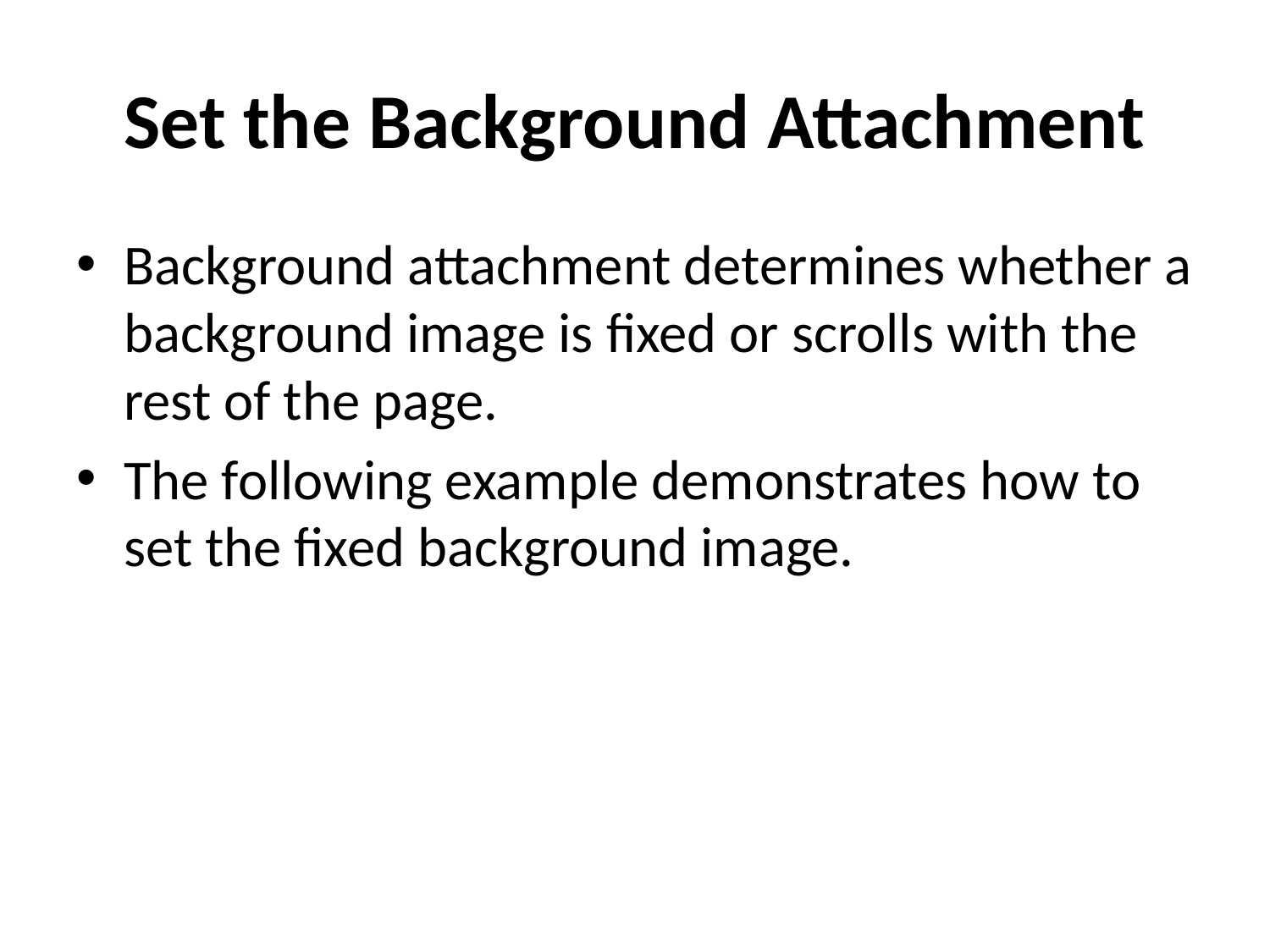

# Set the Background Attachment
Background attachment determines whether a background image is fixed or scrolls with the rest of the page.
The following example demonstrates how to set the fixed background image.